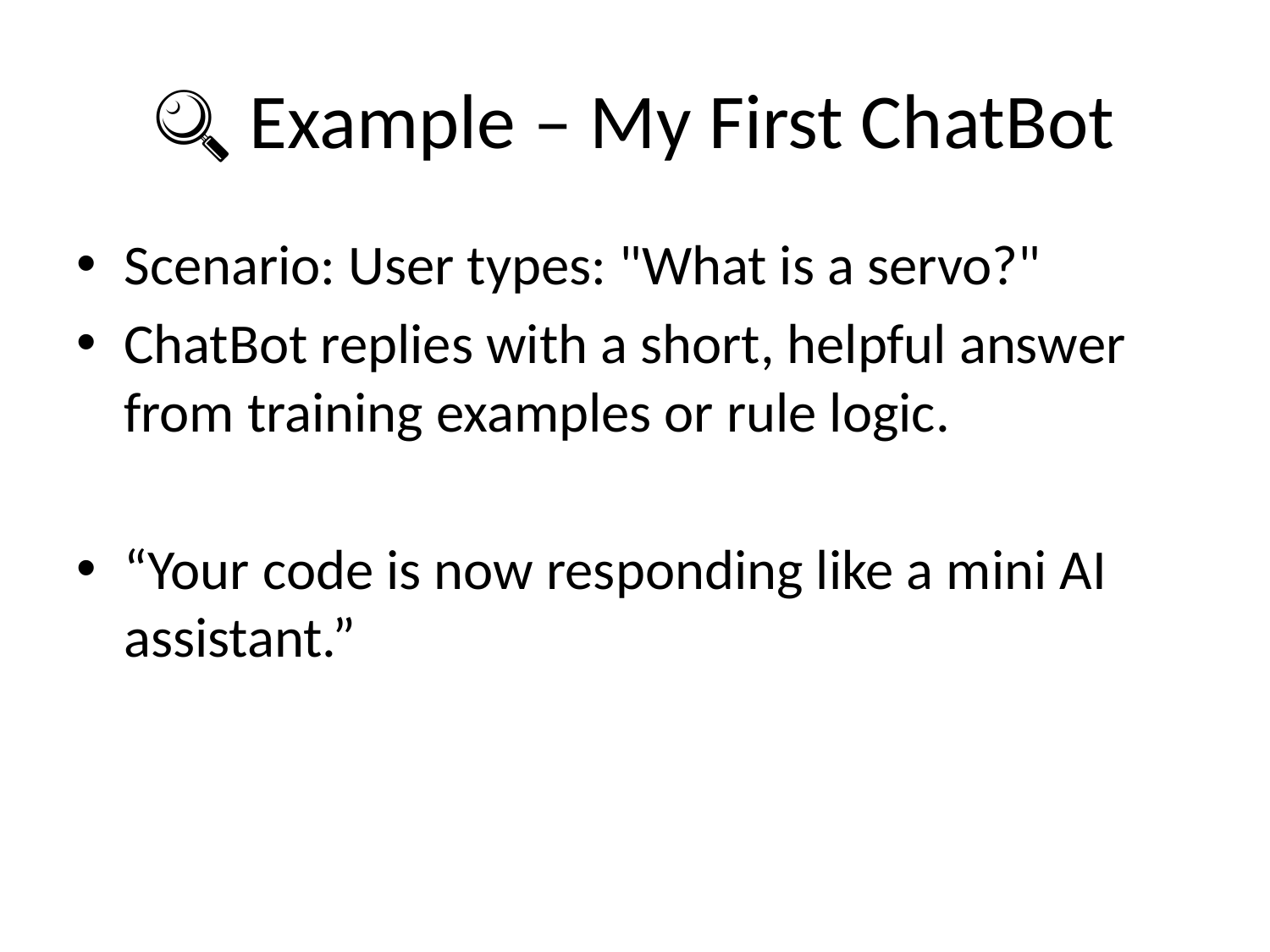

# 🔍 Example – My First ChatBot
Scenario: User types: "What is a servo?"
ChatBot replies with a short, helpful answer from training examples or rule logic.

“Your code is now responding like a mini AI assistant.”